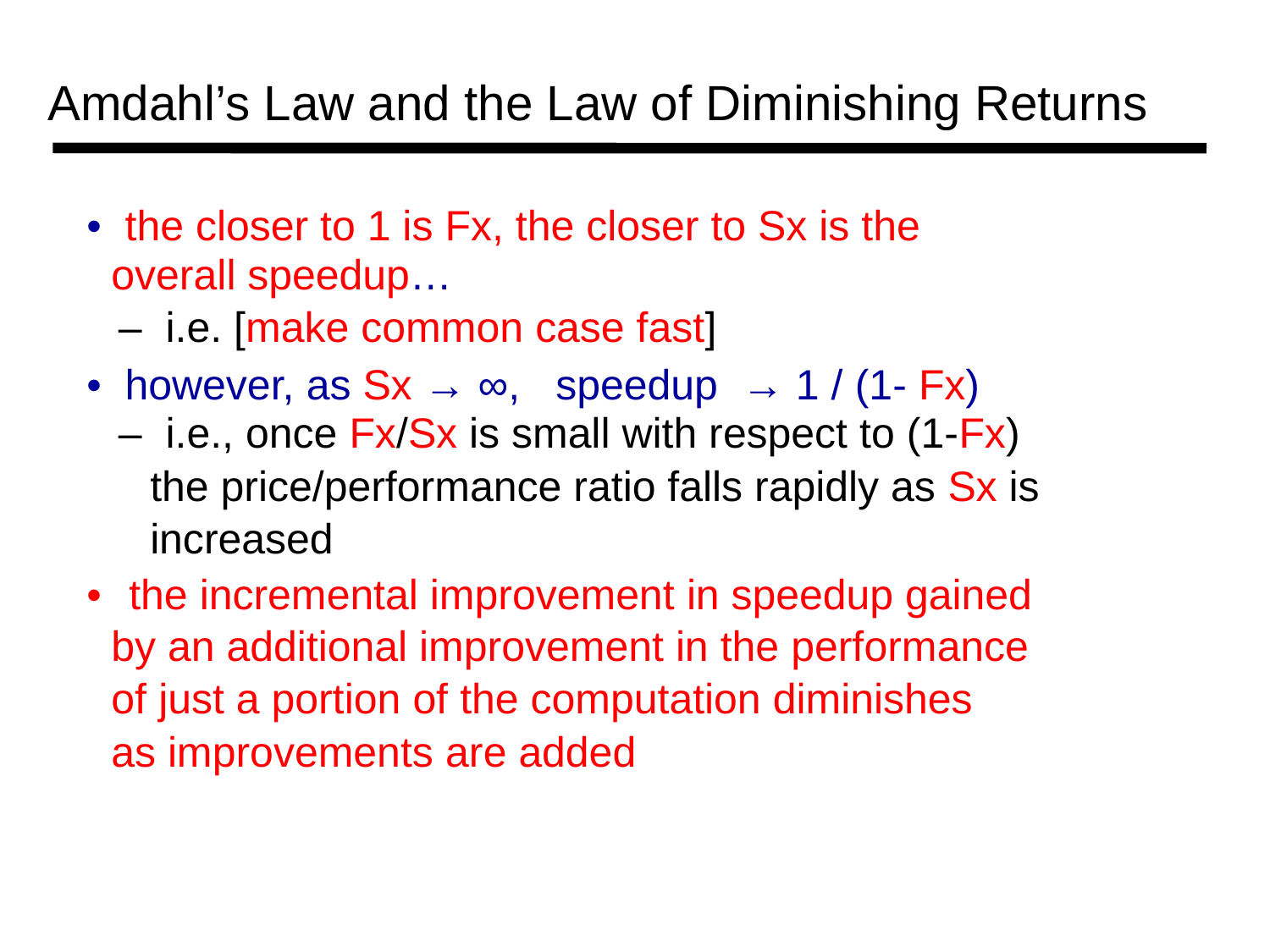

Amdahl’s Law and the Law of Diminishing Returns

•  the closer to 1 is Fx, the closer to Sx is the
	overall speedup…
		–  i.e. [make common case fast]
•  however, as Sx → ∞,   speedup  → 1 / (1- Fx)
		–  i.e., once Fx/Sx is small with respect to (1-Fx)
			the price/performance ratio falls rapidly as Sx is
			increased
•  the incremental improvement in speedup gained
	by an additional improvement in the performance
	of just a portion of the computation diminishes
	as improvements are added